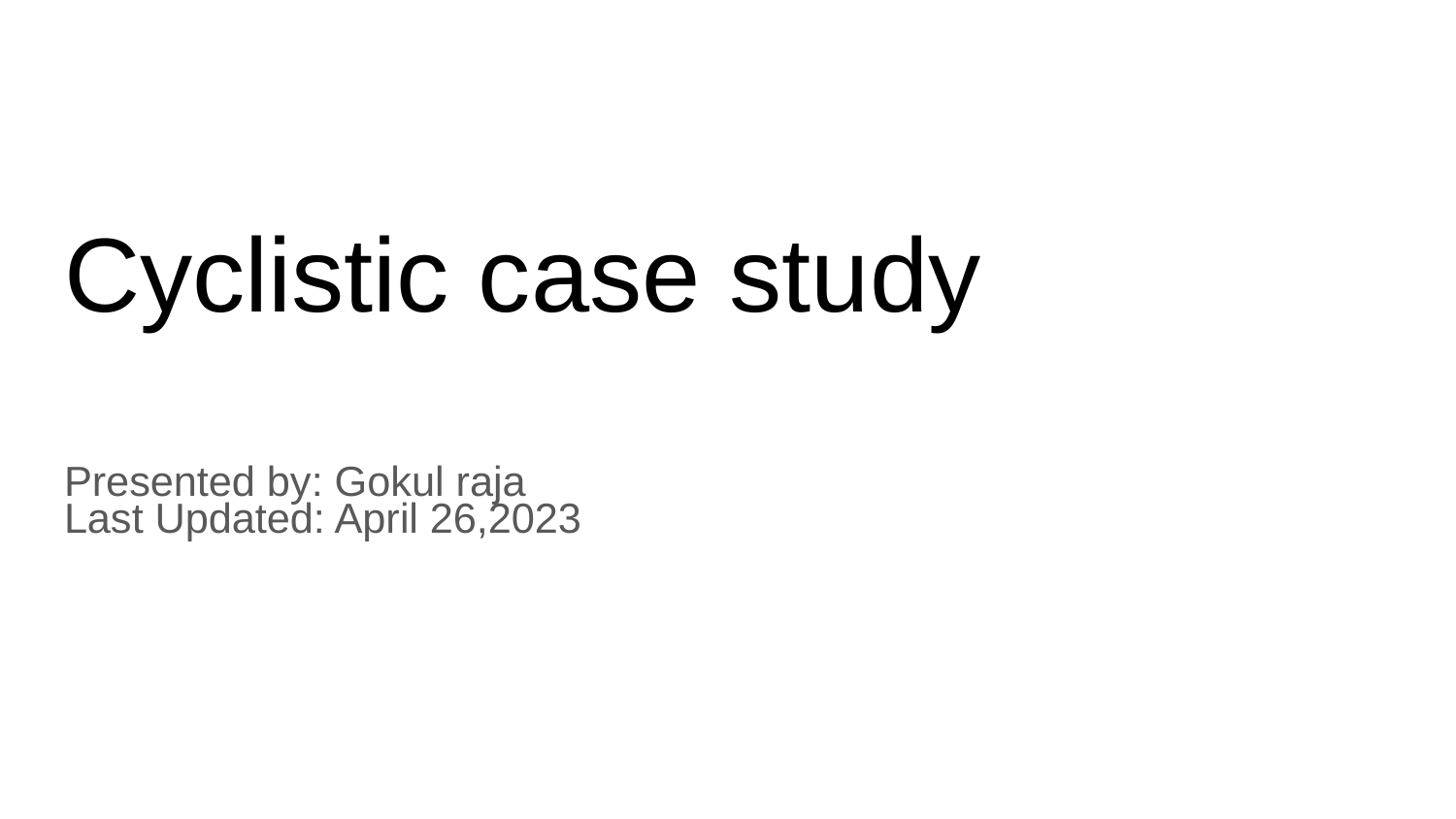

# Cyclistic case study
Presented by: Gokul raja
Last Updated: April 26,2023